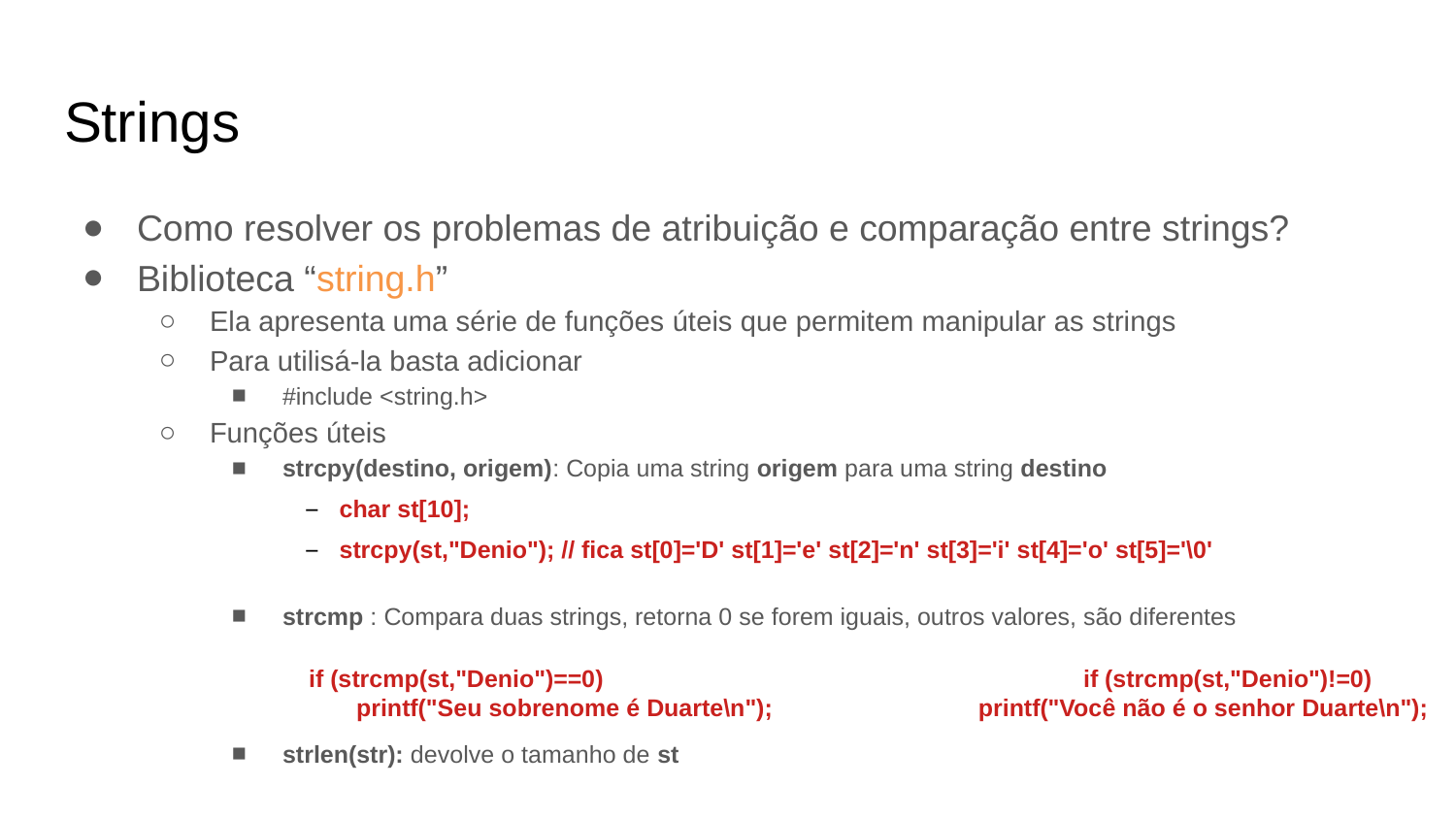

Strings
Como resolver os problemas de atribuição e comparação entre strings?
Biblioteca “string.h”
Ela apresenta uma série de funções úteis que permitem manipular as strings
Para utilisá-la basta adicionar
#include <string.h>
Funções úteis
strcpy(destino, origem): Copia uma string origem para uma string destino
char st[10];
strcpy(st,"Denio"); // fica st[0]='D' st[1]='e' st[2]='n' st[3]='i' st[4]='o' st[5]='\0'

strcmp : Compara duas strings, retorna 0 se forem iguais, outros valores, são diferentes

                                    if (strcmp(st,"Denio")==0)				if (strcmp(st,"Denio")!=0)
                                           printf("Seu sobrenome é Duarte\n");		      printf("Você não é o senhor Duarte\n");
strlen(str): devolve o tamanho de st